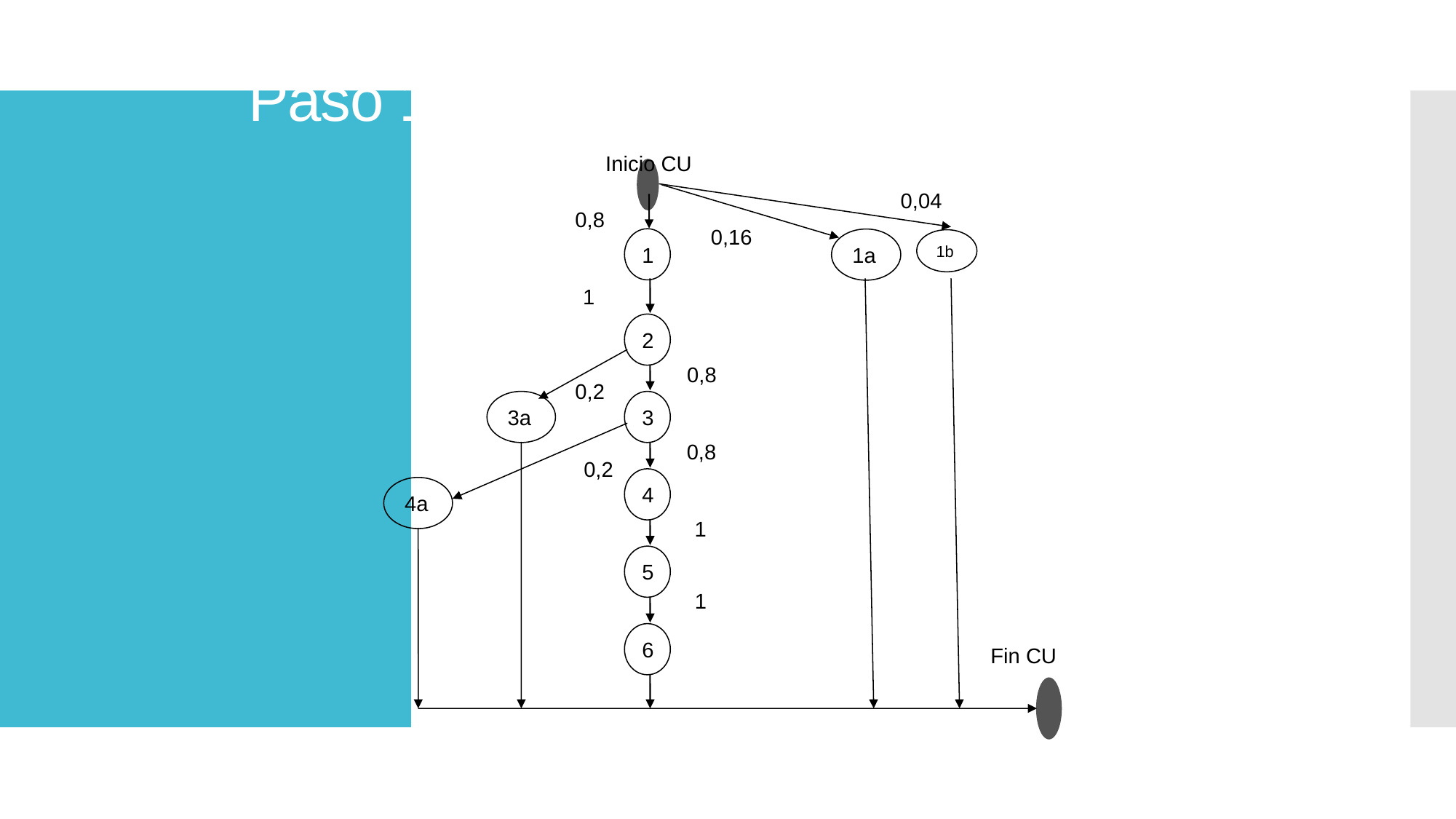

# Paso 1
Inicio CU

0,04

0,8
0,16
1
1a
1b

1

2

0,8

0,2
3a
3

0,8

0,2
4
4a
1

5
1

6
Fin CU